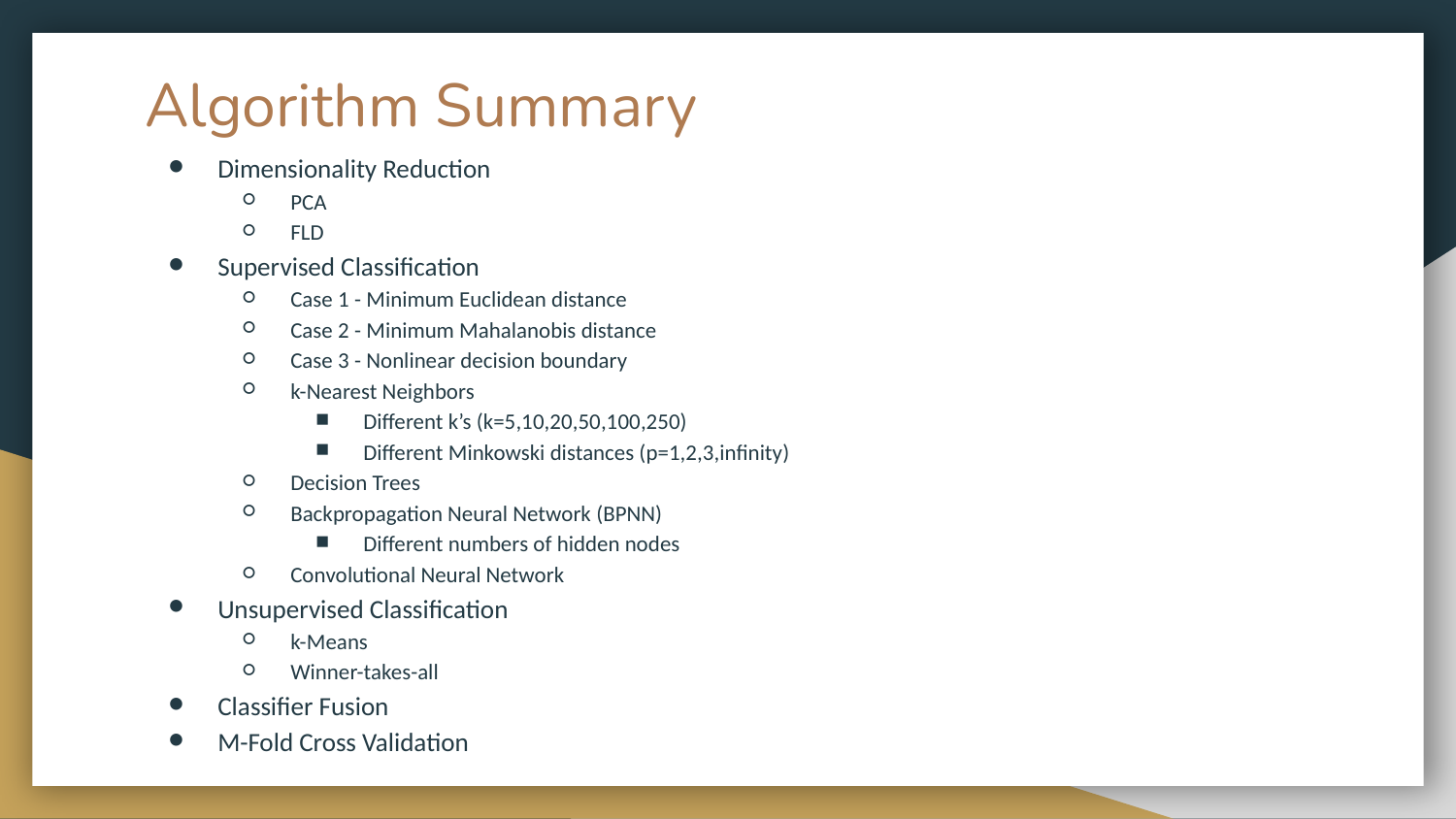

# Algorithm Summary
Dimensionality Reduction
PCA
FLD
Supervised Classification
Case 1 - Minimum Euclidean distance
Case 2 - Minimum Mahalanobis distance
Case 3 - Nonlinear decision boundary
k-Nearest Neighbors
Different k’s (k=5,10,20,50,100,250)
Different Minkowski distances (p=1,2,3,infinity)
Decision Trees
Backpropagation Neural Network (BPNN)
Different numbers of hidden nodes
Convolutional Neural Network
Unsupervised Classification
k-Means
Winner-takes-all
Classifier Fusion
M-Fold Cross Validation